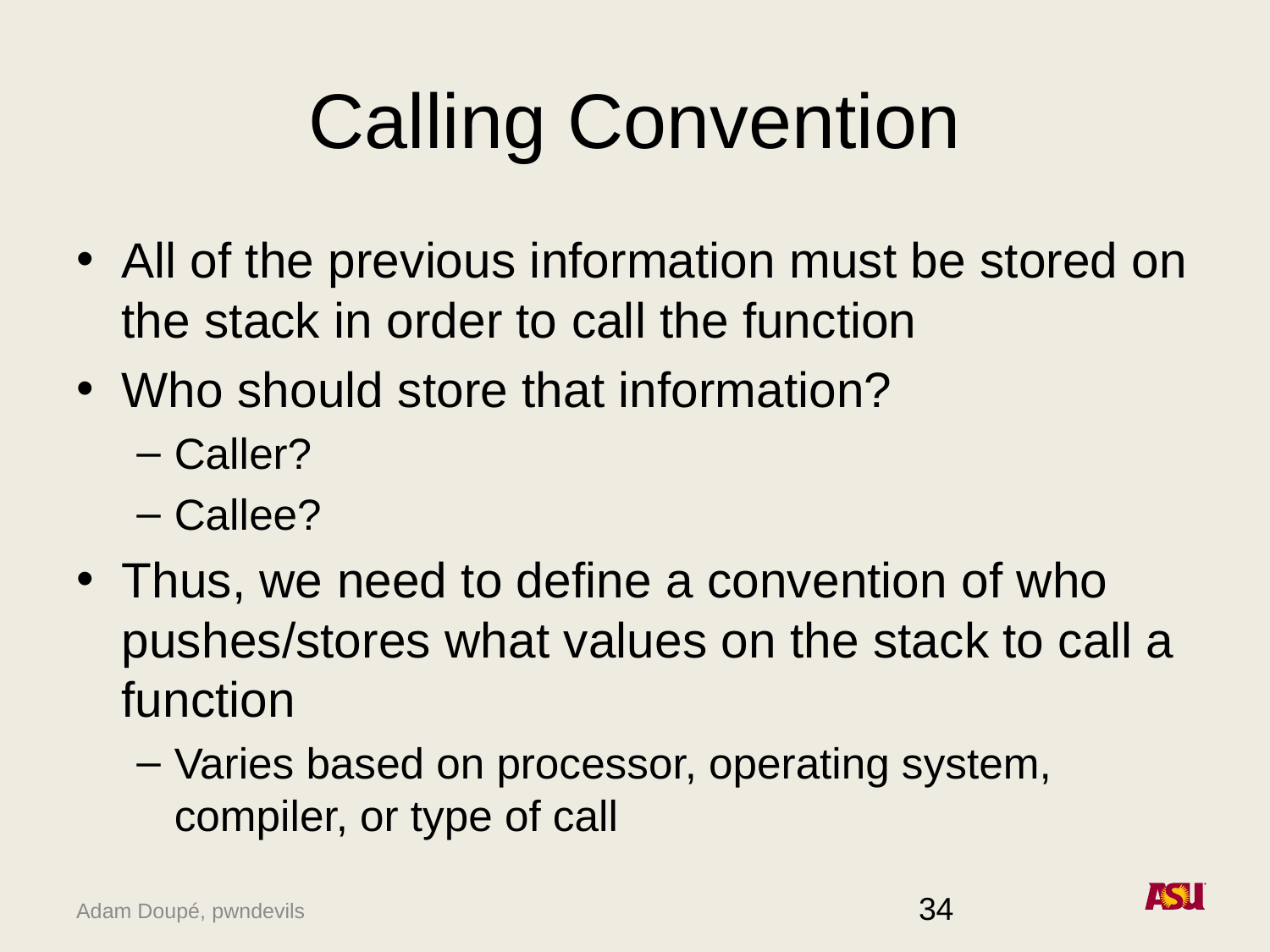

# Calling Convention
All of the previous information must be stored on the stack in order to call the function
Who should store that information?
Caller?
Callee?
Thus, we need to define a convention of who pushes/stores what values on the stack to call a function
Varies based on processor, operating system, compiler, or type of call
34